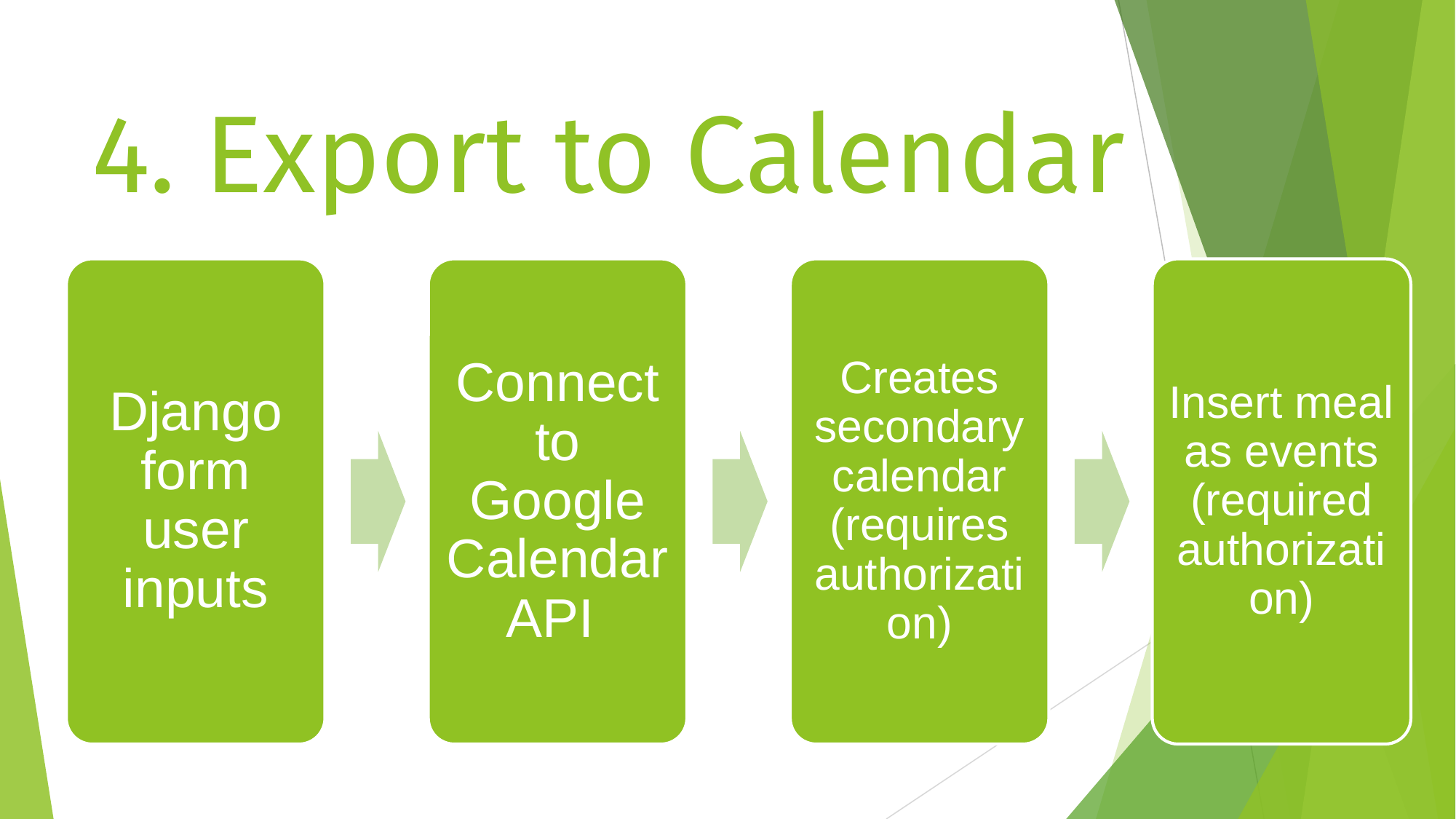

# 4. Export to Calendar

Django form user inputs
Connect to Google Calendar API
Creates secondary calendar (requires authorization)
Insert meal as events (required authorization)